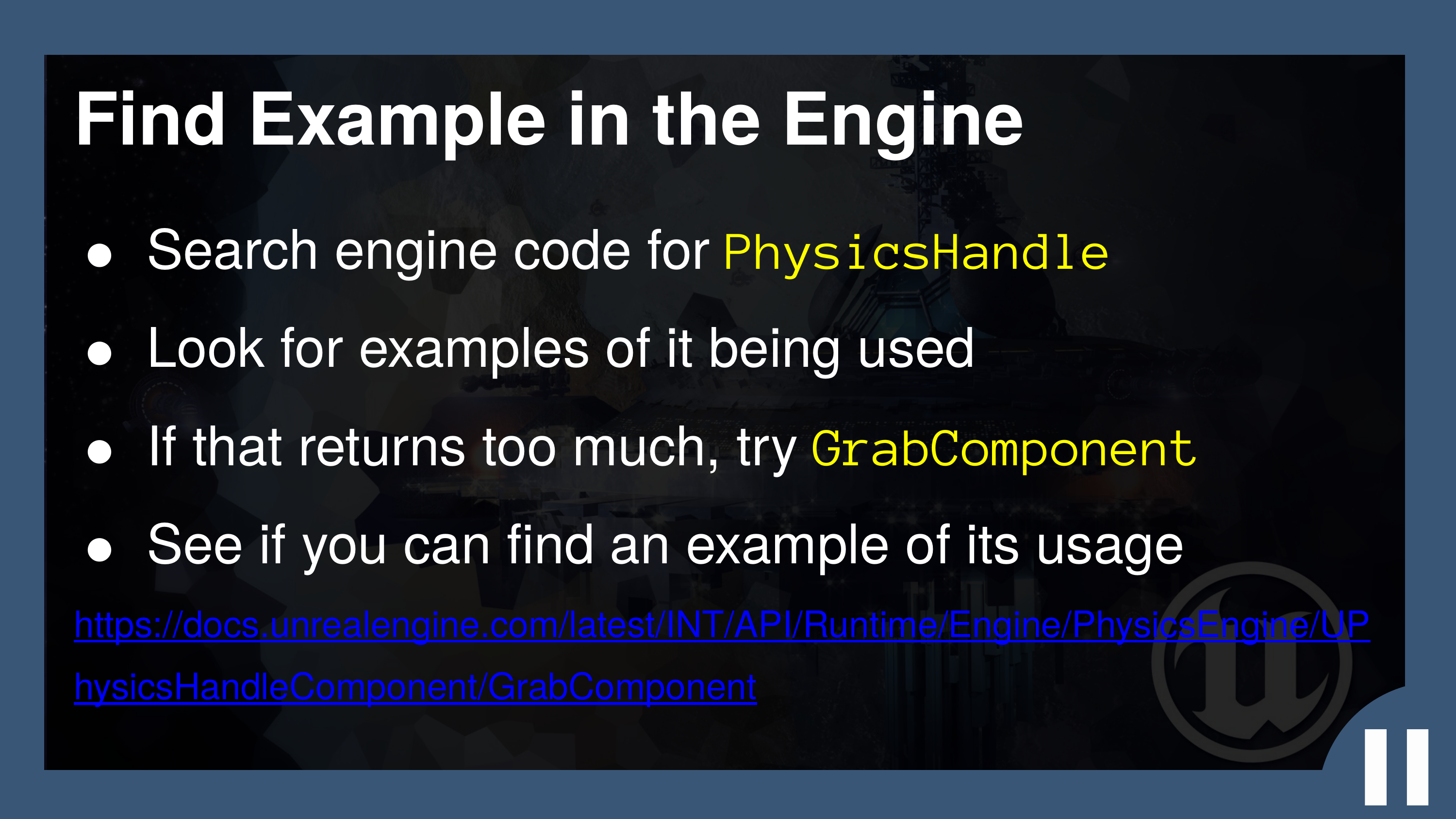

Find Example in the Engine
Search engine code for PhysicsHandle
Look for examples of it being used
If that returns too much, try GrabComponent
See if you can find an example of its usage
https://docs.unrealengine.com/latest/INT/API/Runtime/Engine/PhysicsEngine/UPhysicsHandleComponent/GrabComponent